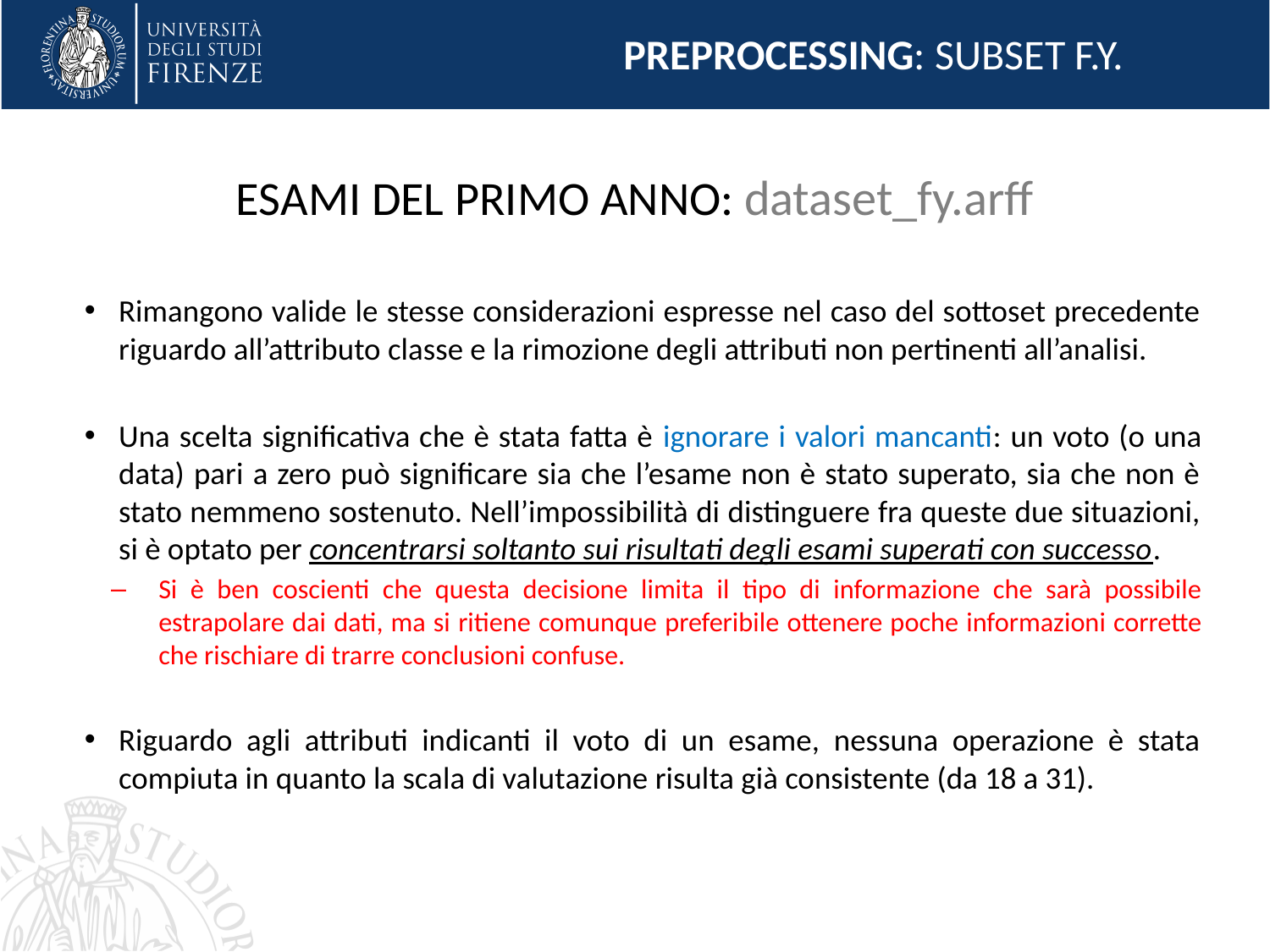

PREPROCESSING: SUBSET F.Y.
# ESAMI DEL PRIMO ANNO: dataset_fy.arff

Rimangono valide le stesse considerazioni espresse nel caso del sottoset precedente riguardo all’attributo classe e la rimozione degli attributi non pertinenti all’analisi.

Una scelta significativa che è stata fatta è ignorare i valori mancanti: un voto (o una data) pari a zero può significare sia che l’esame non è stato superato, sia che non è stato nemmeno sostenuto. Nell’impossibilità di distinguere fra queste due situazioni, si è optato per concentrarsi soltanto sui risultati degli esami superati con successo.
Si è ben coscienti che questa decisione limita il tipo di informazione che sarà possibile estrapolare dai dati, ma si ritiene comunque preferibile ottenere poche informazioni corrette che rischiare di trarre conclusioni confuse.

Riguardo agli attributi indicanti il voto di un esame, nessuna operazione è stata compiuta in quanto la scala di valutazione risulta già consistente (da 18 a 31).